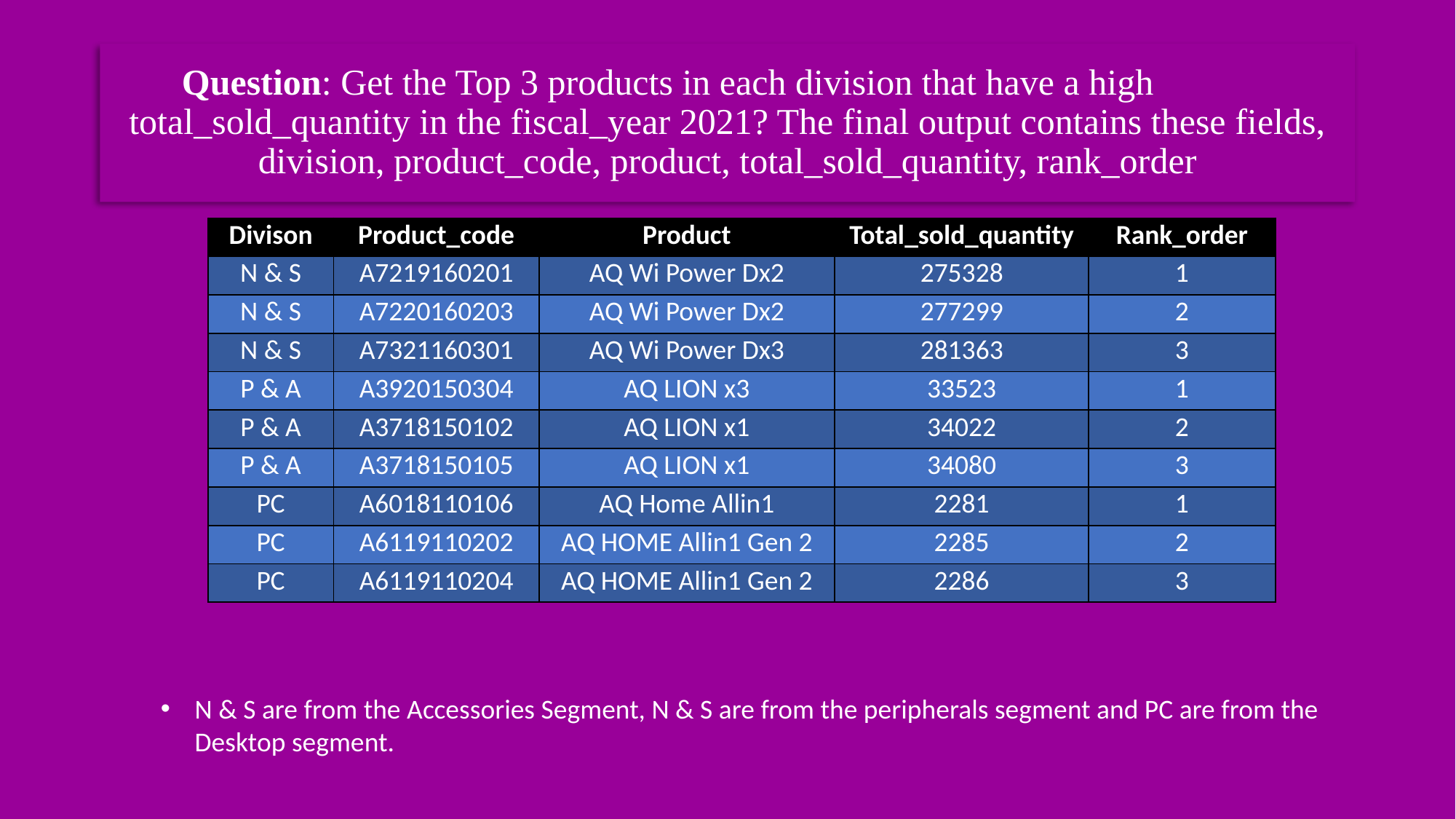

# Question: Get the Top 3 products in each division that have a high   	total_sold_quantity in the fiscal_year 2021? The final output contains these fields, division, product_code, product, total_sold_quantity, rank_order
| Divison | Product\_code | Product | Total\_sold\_quantity | Rank\_order |
| --- | --- | --- | --- | --- |
| N & S | A7219160201 | AQ Wi Power Dx2 | 275328 | 1 |
| N & S | A7220160203 | AQ Wi Power Dx2 | 277299 | 2 |
| N & S | A7321160301 | AQ Wi Power Dx3 | 281363 | 3 |
| P & A | A3920150304 | AQ LION x3 | 33523 | 1 |
| P & A | A3718150102 | AQ LION x1 | 34022 | 2 |
| P & A | A3718150105 | AQ LION x1 | 34080 | 3 |
| PC | A6018110106 | AQ Home Allin1 | 2281 | 1 |
| PC | A6119110202 | AQ HOME Allin1 Gen 2 | 2285 | 2 |
| PC | A6119110204 | AQ HOME Allin1 Gen 2 | 2286 | 3 |
N & S are from the Accessories Segment, N & S are from the peripherals segment and PC are from the Desktop segment.